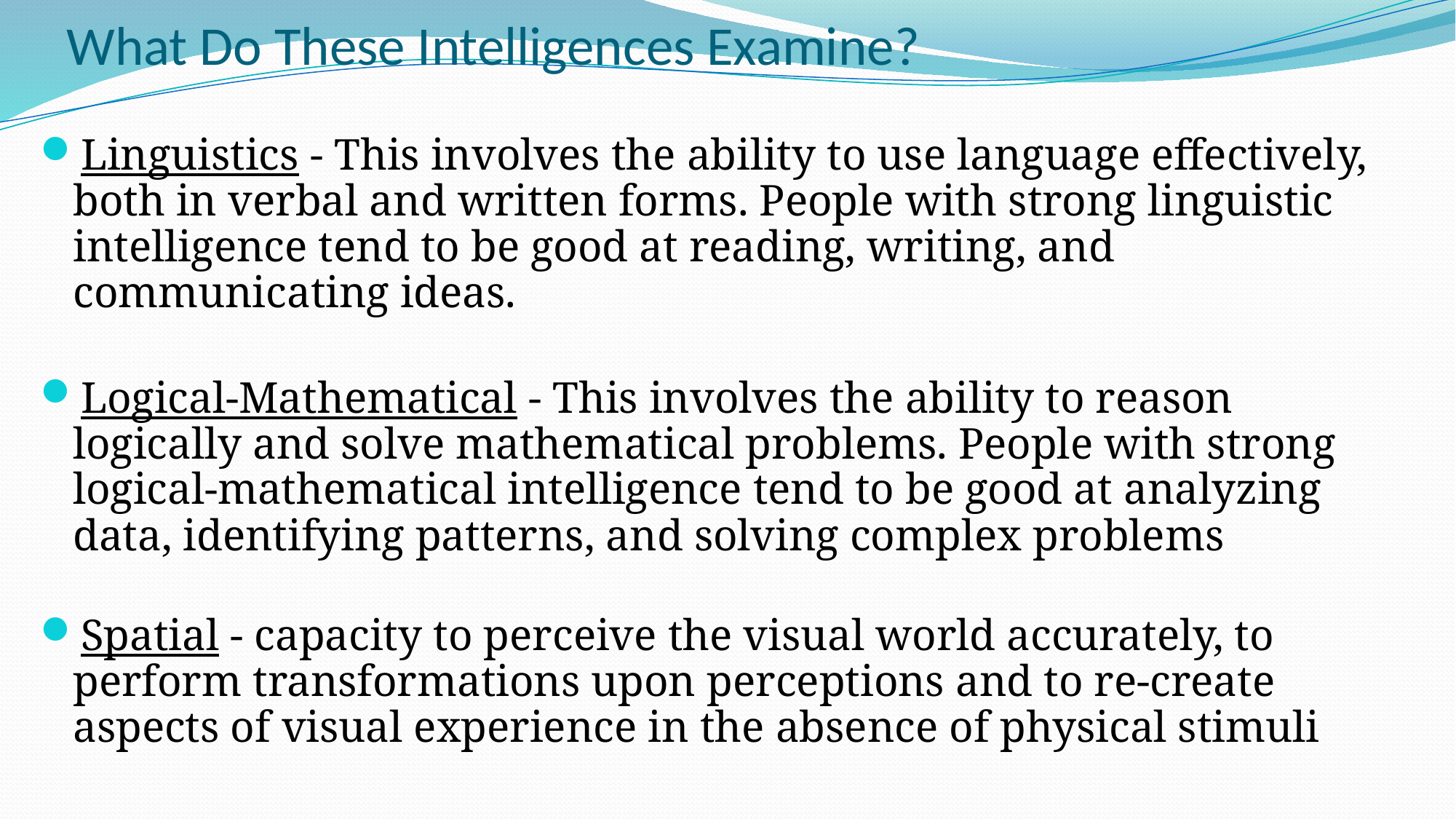

# What Do These Intelligences Examine?
Linguistics - This involves the ability to use language effectively, both in verbal and written forms. People with strong linguistic intelligence tend to be good at reading, writing, and communicating ideas.
Logical-Mathematical - This involves the ability to reason logically and solve mathematical problems. People with strong logical-mathematical intelligence tend to be good at analyzing data, identifying patterns, and solving complex problems
Spatial - capacity to perceive the visual world accurately, to perform transformations upon perceptions and to re-create aspects of visual experience in the absence of physical stimuli